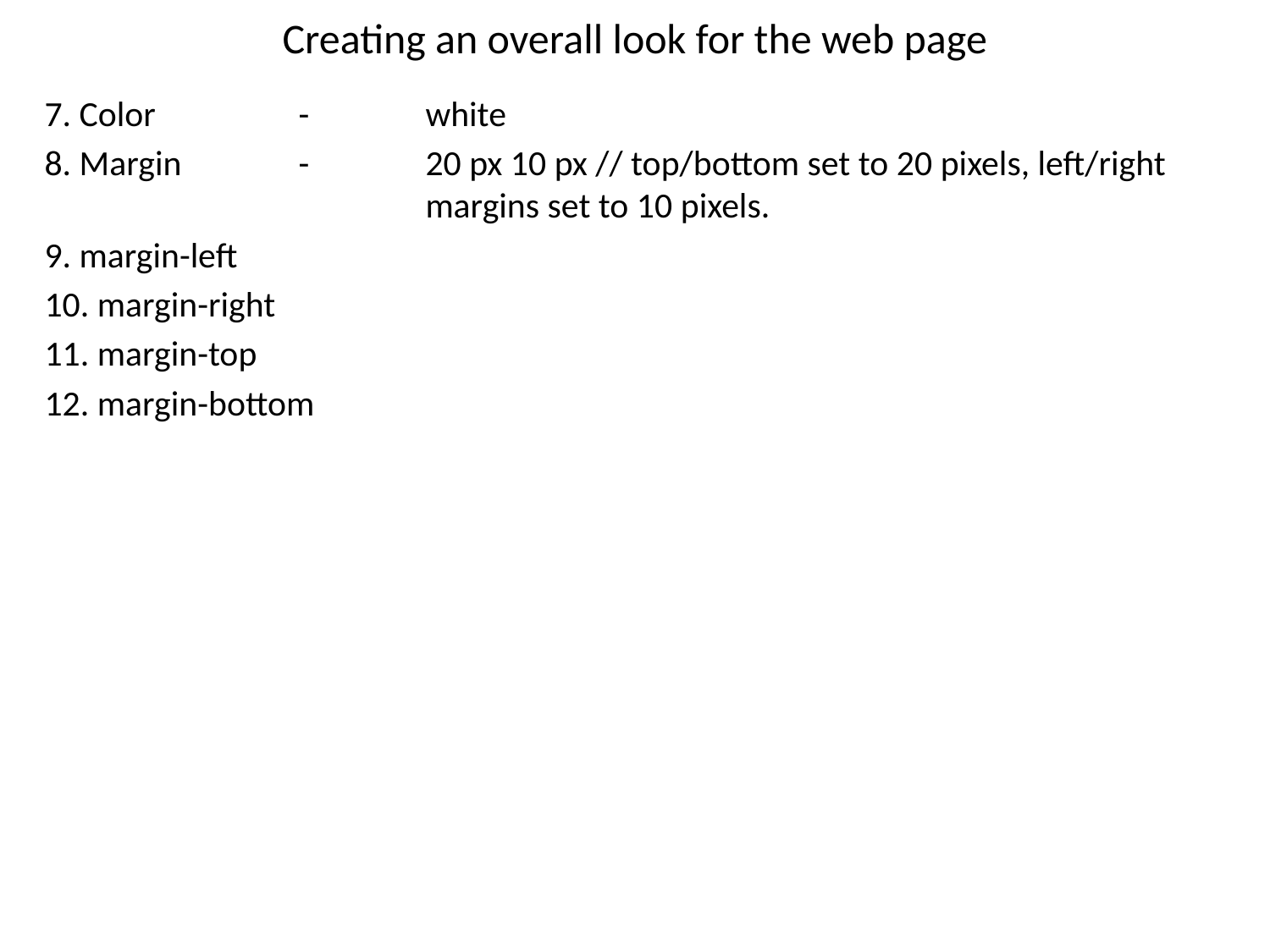

# Creating an overall look for the web page
7. Color		-	white
8. Margin	-	20 px 10 px // top/bottom set to 20 pixels, left/right 				margins set to 10 pixels.
9. margin-left
10. margin-right
11. margin-top
12. margin-bottom